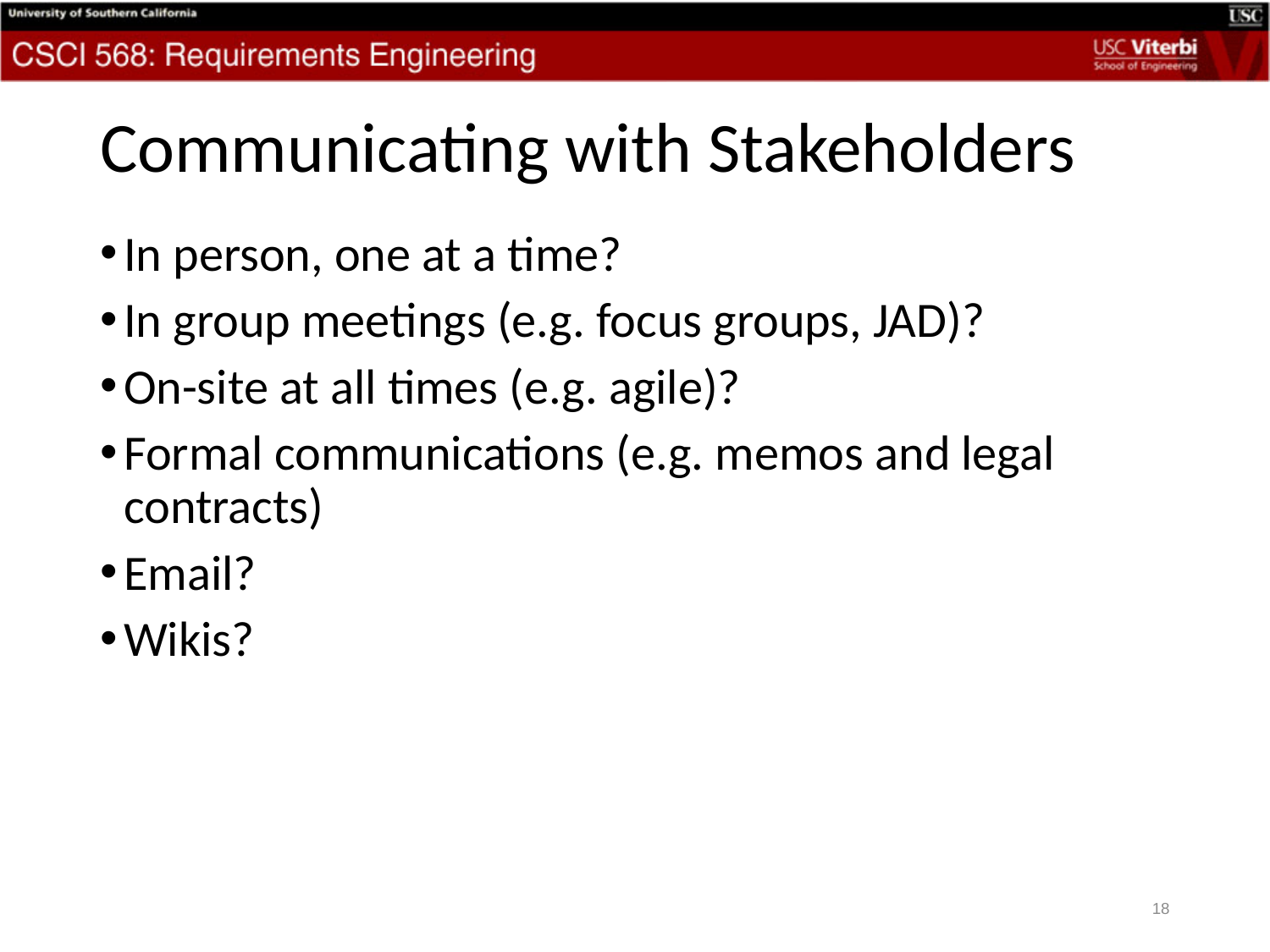

# Communicating with Stakeholders
In person, one at a time?
In group meetings (e.g. focus groups, JAD)?
On-site at all times (e.g. agile)?
Formal communications (e.g. memos and legal contracts)
Email?
Wikis?
18